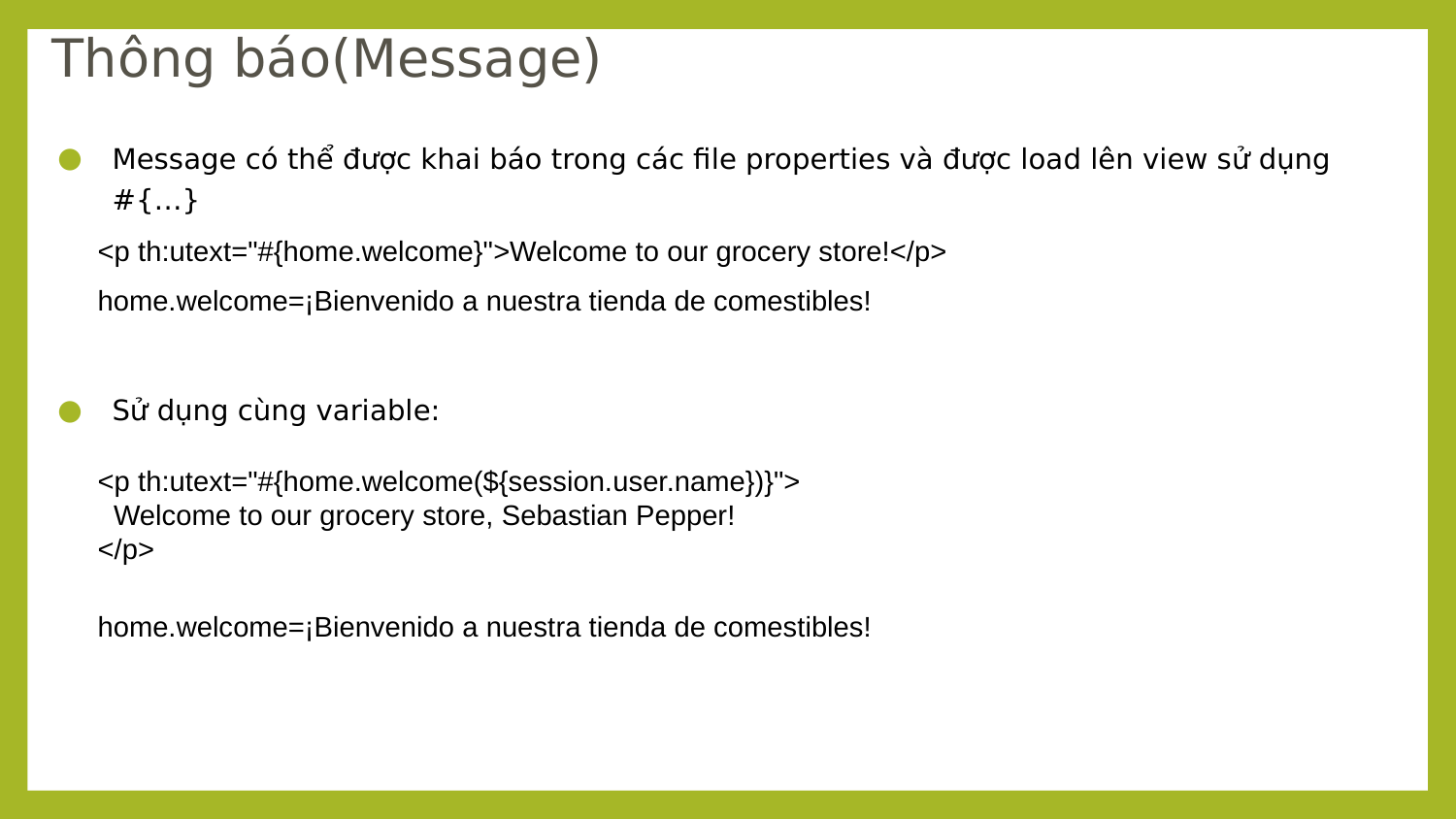

# Thông báo(Message)

Message có thể được khai báo trong các file properties và được load lên view sử dụng #{…}

Sử dụng cùng variable:

<p th:utext="#{home.welcome}">Welcome to our grocery store!</p>
home.welcome=¡Bienvenido a nuestra tienda de comestibles!
<p th:utext="#{home.welcome(${session.user.name})}">
  Welcome to our grocery store, Sebastian Pepper!
</p>
home.welcome=¡Bienvenido a nuestra tienda de comestibles!